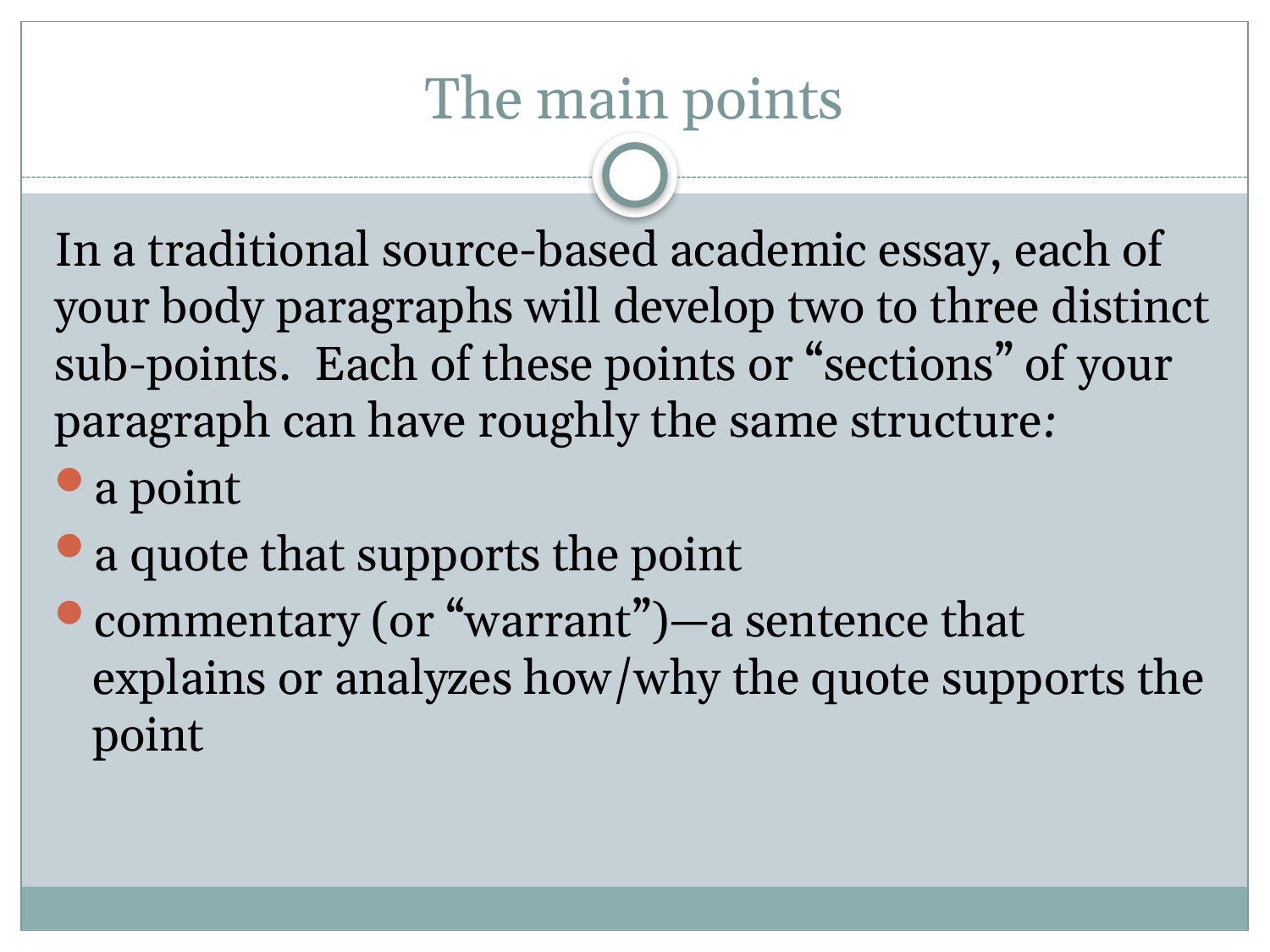

# The main points
In a traditional source-based academic essay, each of your body paragraphs will develop two to three distinct sub-points.  Each of these points or “sections” of your paragraph can have roughly the same structure:
a point
a quote that supports the point
commentary (or “warrant”)—a sentence that explains or analyzes how/why the quote supports the point